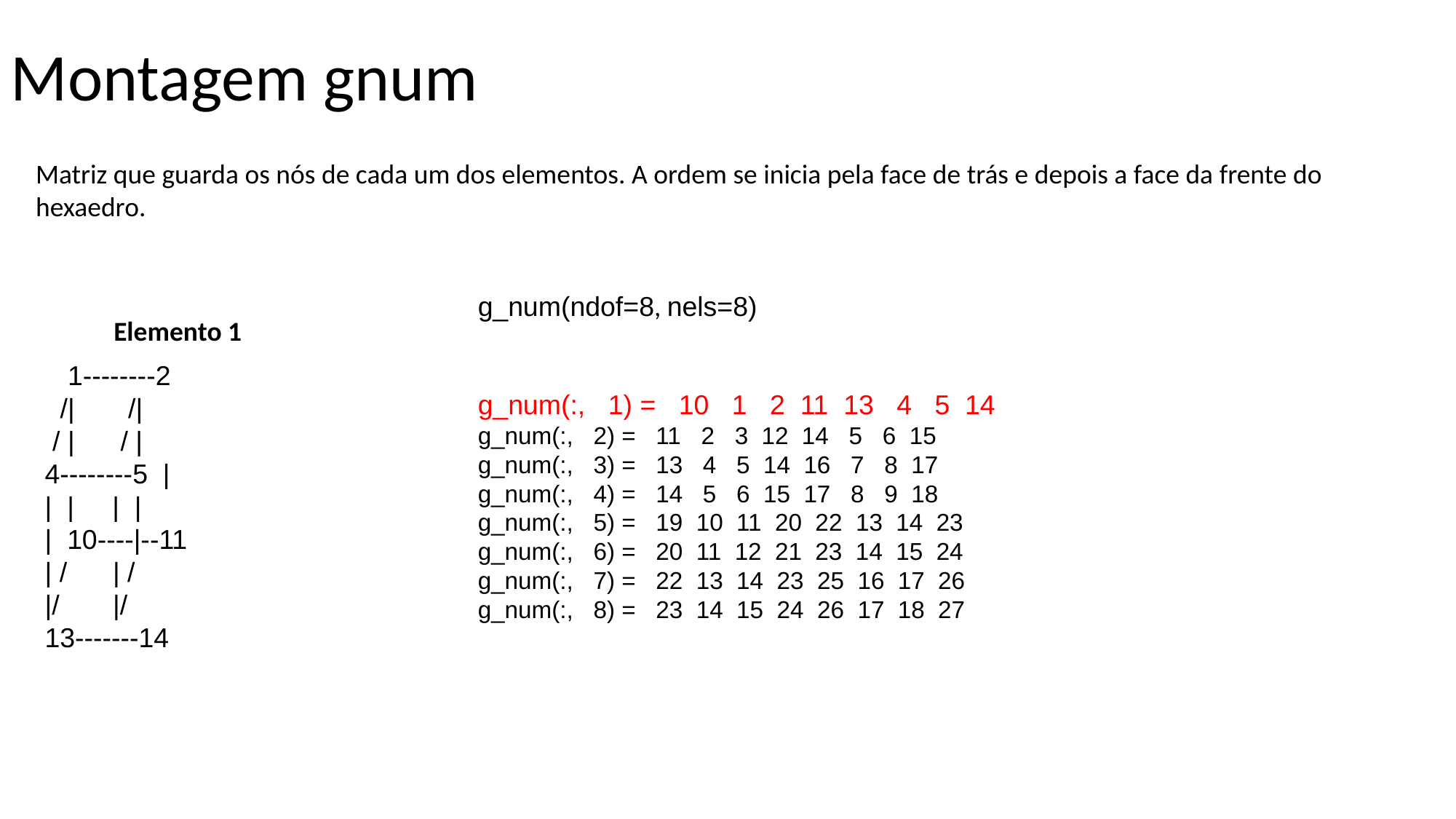

Montagem gnum
Matriz que guarda os nós de cada um dos elementos. A ordem se inicia pela face de trás e depois a face da frente do hexaedro.
g_num(ndof=8, nels=8)

g_num(:,   1) =   10   1   2  11  13   4   5  14
g_num(:,   2) =   11   2   3  12  14   5   6  15
g_num(:,   3) =   13   4   5  14  16   7   8  17
g_num(:,   4) =   14   5   6  15  17   8   9  18
g_num(:,   5) =   19  10  11  20  22  13  14  23
g_num(:,   6) =   20  11  12  21  23  14  15  24
g_num(:,   7) =   22  13  14  23  25  16  17  26
g_num(:,   8) =   23  14  15  24  26  17  18  27
Elemento 1
   1--------2
  /|       /|
 / |      / |
4--------5  |
|  |     |  |
|  10----|--11
| /      | /
|/       |/
13-------14